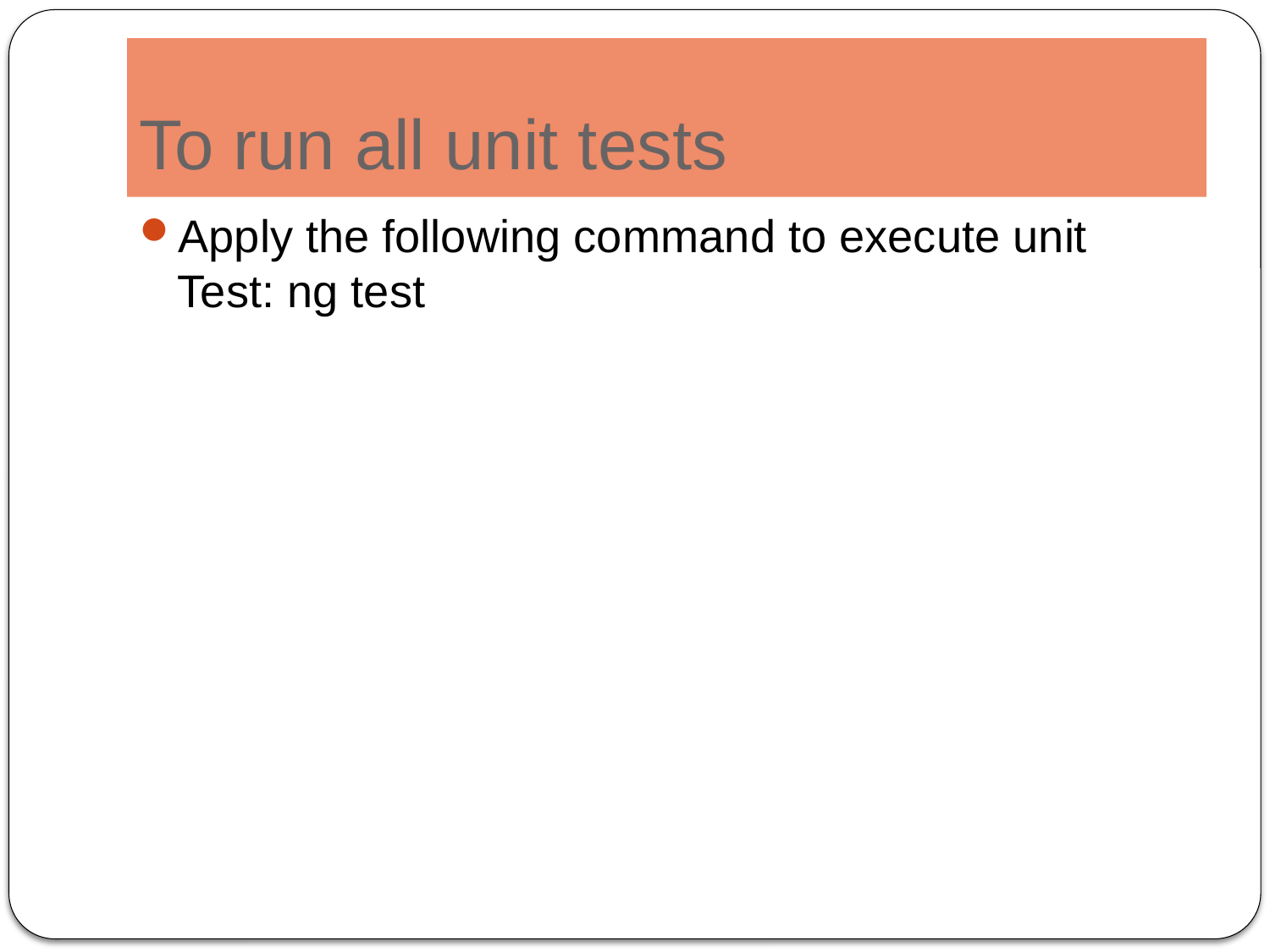

# To run all unit tests
Apply the following command to execute unit Test: ng test